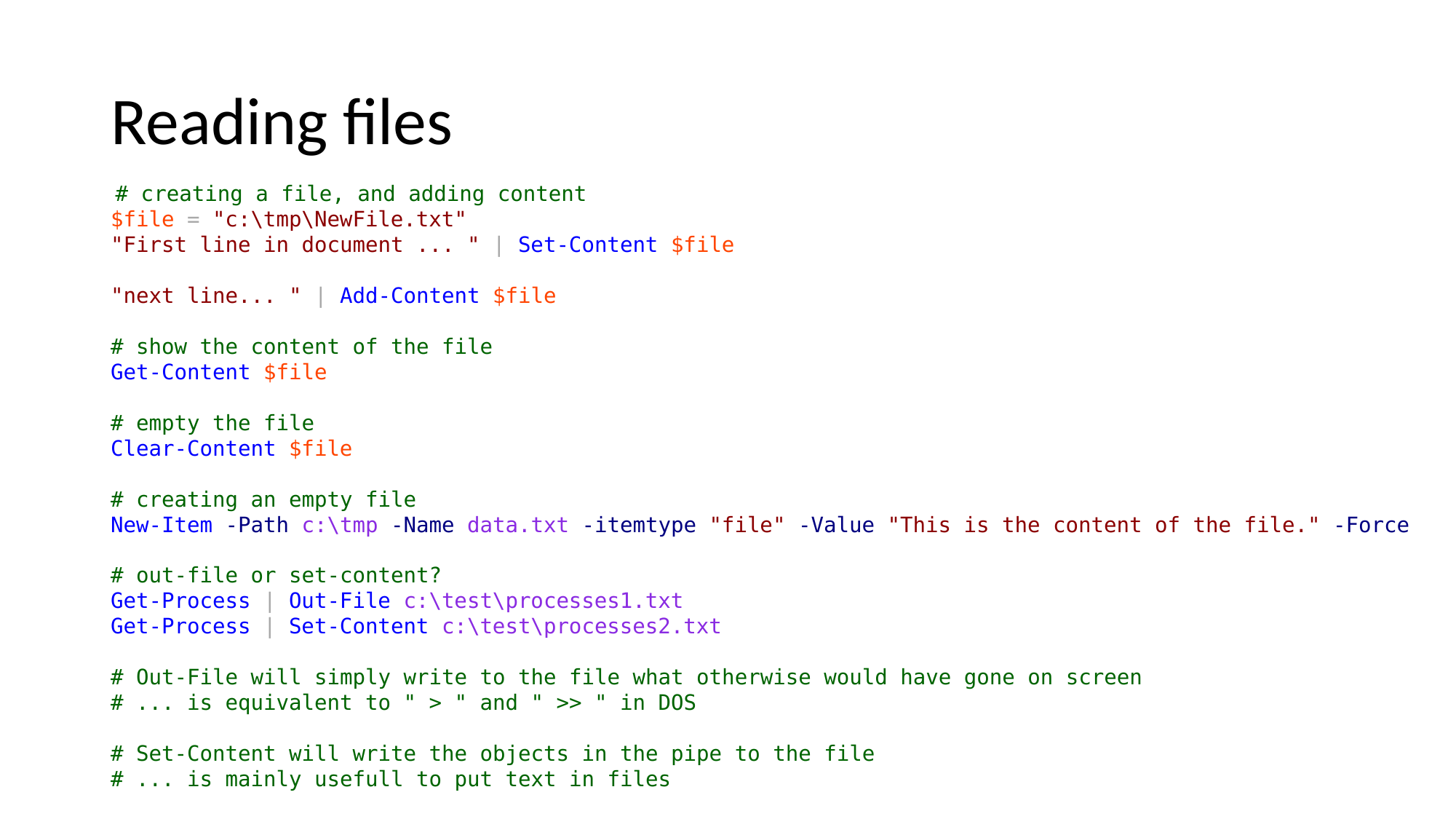

# Reading files
 # creating a file, and adding content
$file = "c:\tmp\NewFile.txt"
"First line in document ... " | Set-Content $file

"next line... " | Add-Content $file

# show the content of the file
Get-Content $file

# empty the file
Clear-Content $file

# creating an empty file
New-Item -Path c:\tmp -Name data.txt -itemtype "file" -Value "This is the content of the file." -Force

# out-file or set-content?
Get-Process | Out-File c:\test\processes1.txt
Get-Process | Set-Content c:\test\processes2.txt

# Out-File will simply write to the file what otherwise would have gone on screen
# ... is equivalent to " > " and " >> " in DOS

# Set-Content will write the objects in the pipe to the file
# ... is mainly usefull to put text in files